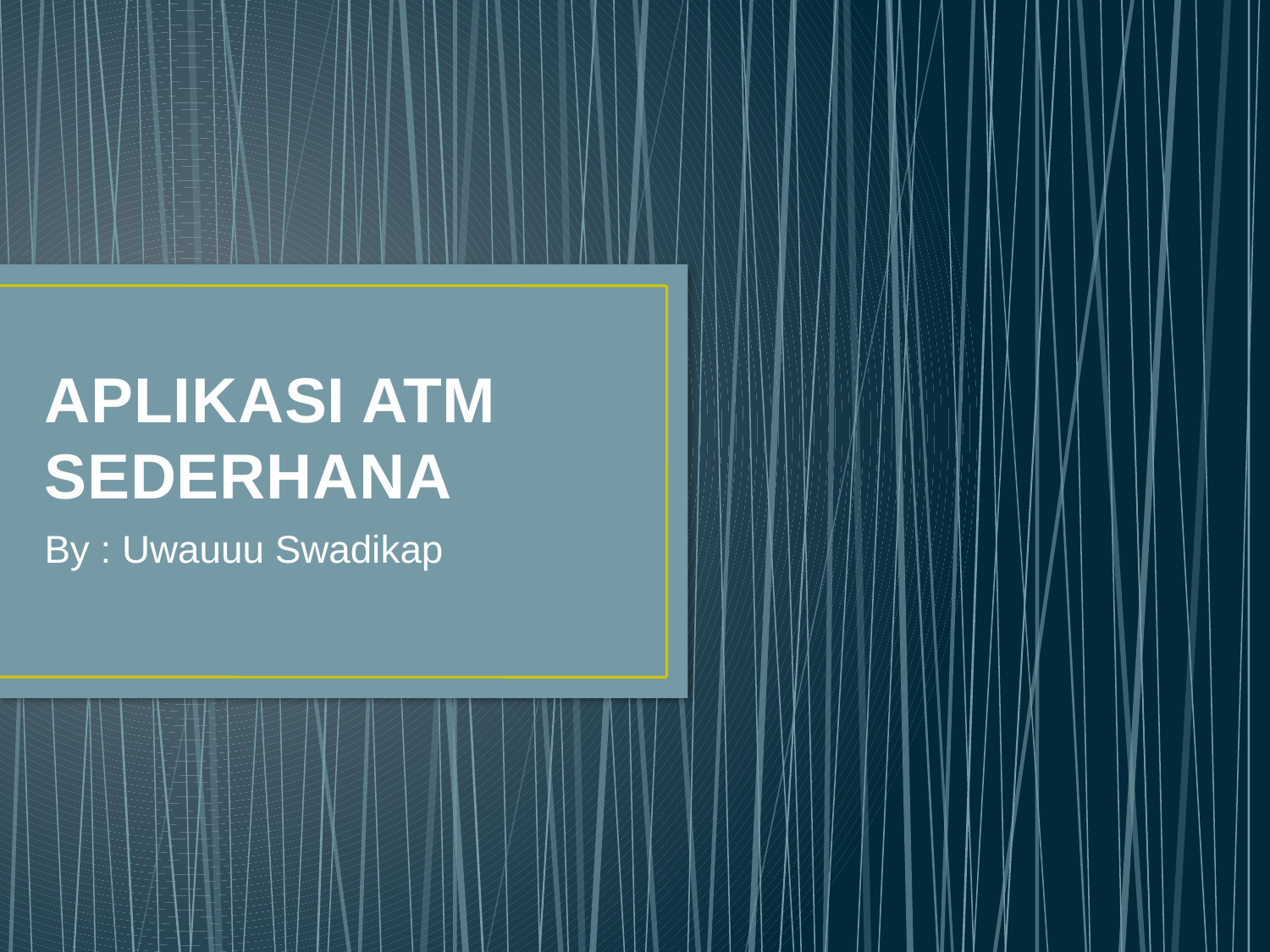

# APLIKASI ATM SEDERHANA
By : Uwauuu Swadikap